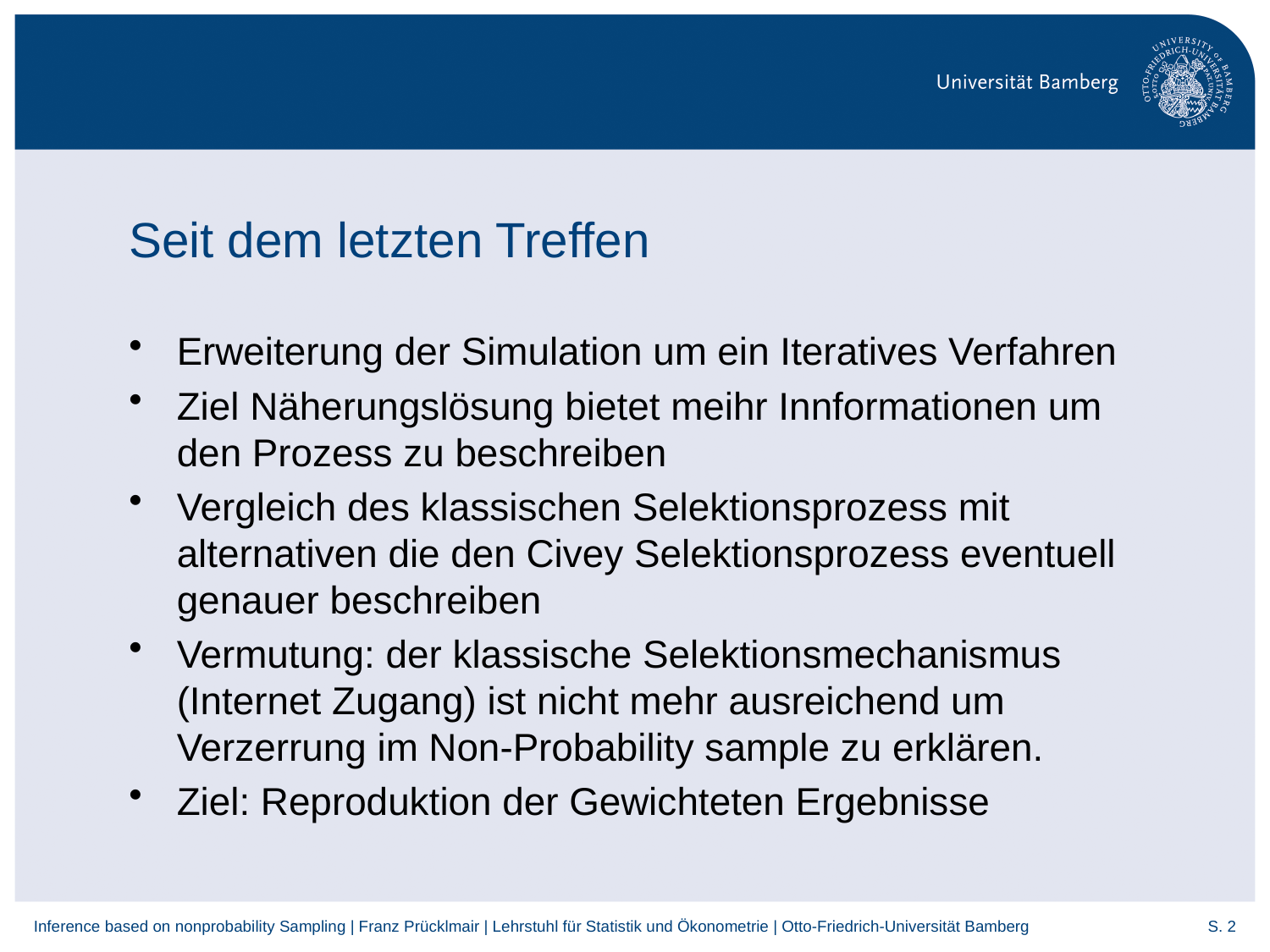

# Seit dem letzten Treffen

Erweiterung der Simulation um ein Iteratives Verfahren
Ziel Näherungslösung bietet meihr Innformationen um den Prozess zu beschreiben
Vergleich des klassischen Selektionsprozess mit alternativen die den Civey Selektionsprozess eventuell genauer beschreiben
Vermutung: der klassische Selektionsmechanismus (Internet Zugang) ist nicht mehr ausreichend um Verzerrung im Non-Probability sample zu erklären.
Ziel: Reproduktion der Gewichteten Ergebnisse